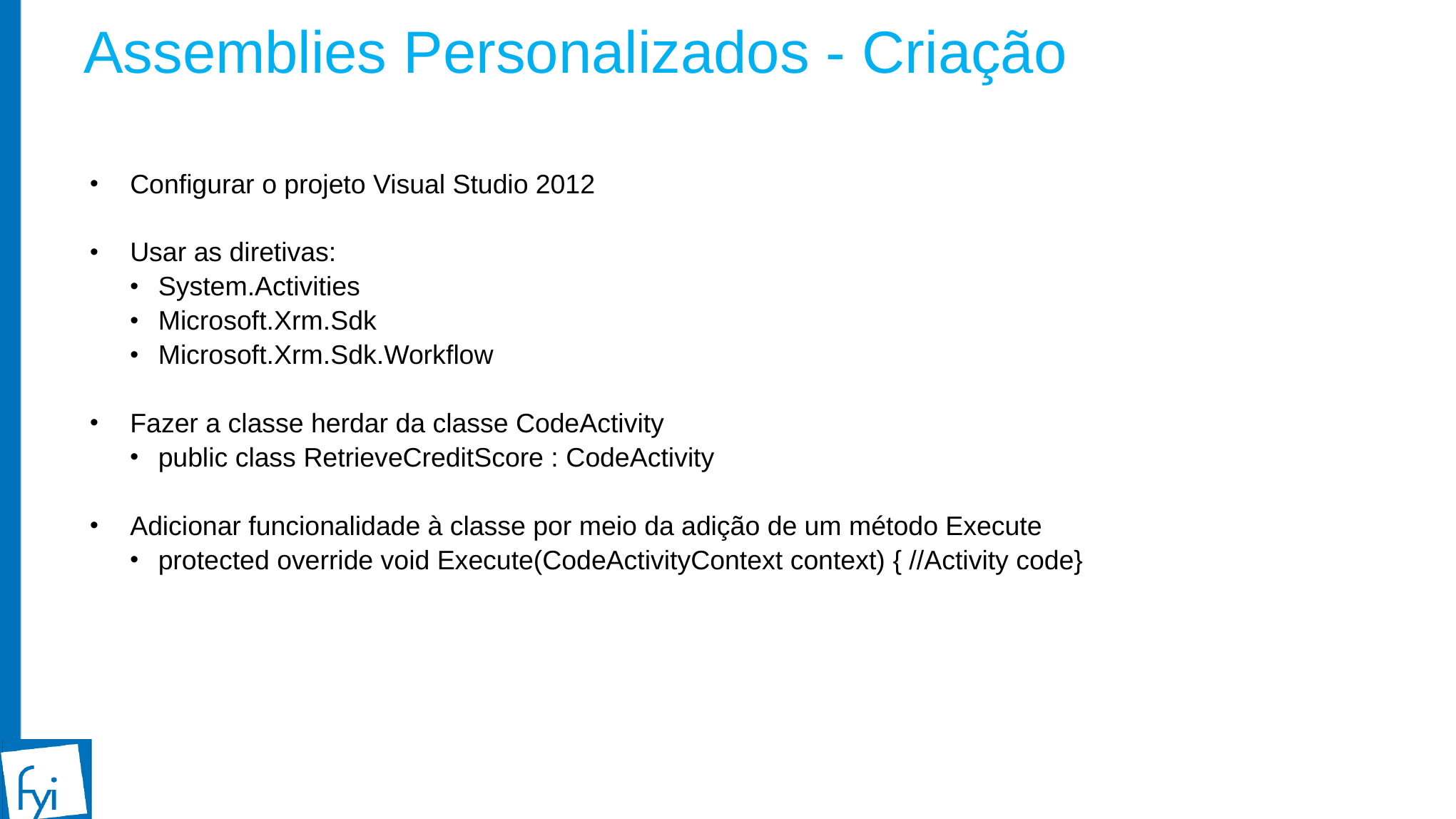

# Assemblies Personalizados - Criação
Configurar o projeto Visual Studio 2012

Usar as diretivas:
System.Activities
Microsoft.Xrm.Sdk
Microsoft.Xrm.Sdk.Workflow

Fazer a classe herdar da classe CodeActivity
public class RetrieveCreditScore : CodeActivity

Adicionar funcionalidade à classe por meio da adição de um método Execute
protected override void Execute(CodeActivityContext context) { //Activity code}